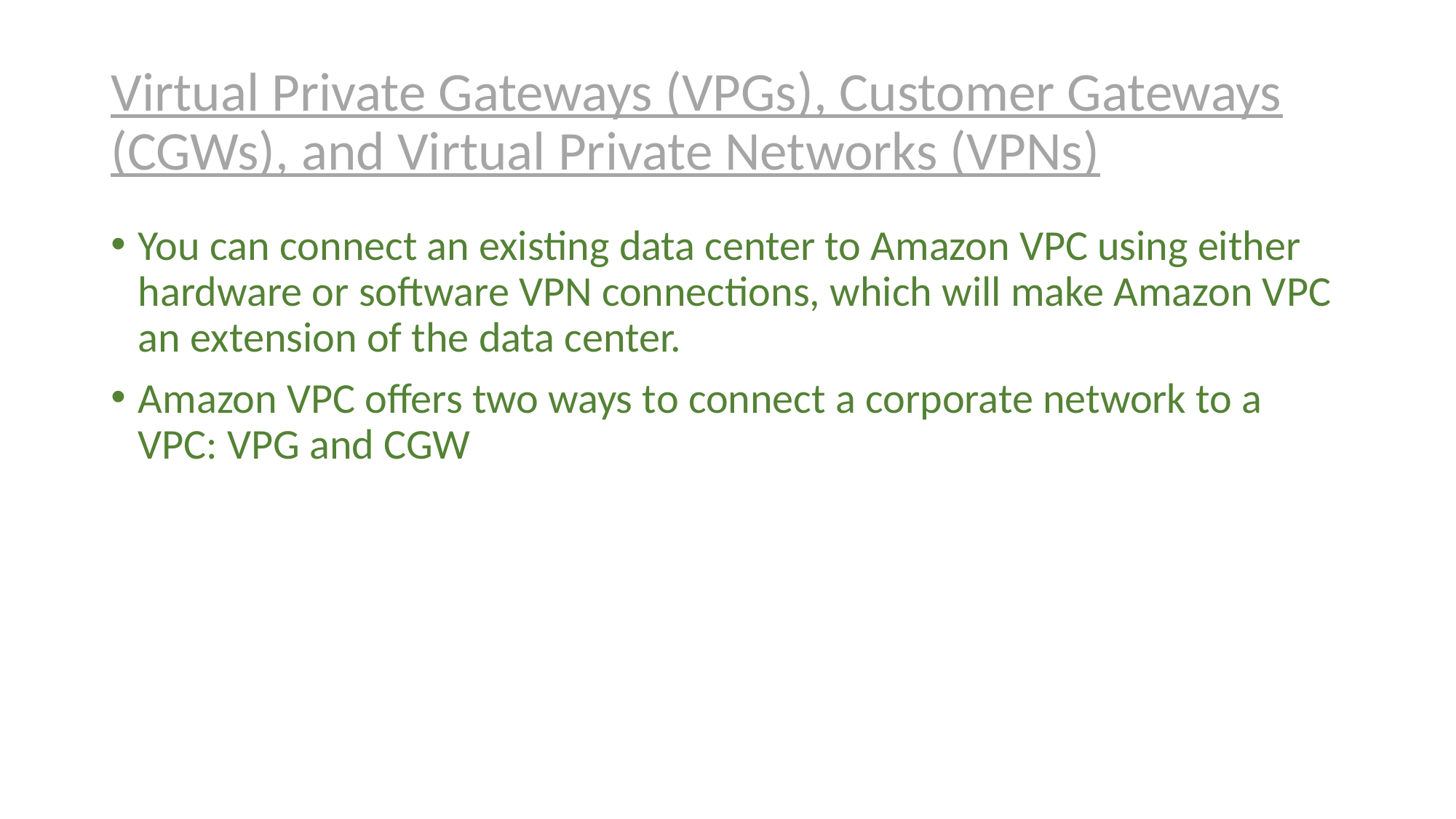

# Virtual Private Gateways (VPGs), Customer Gateways (CGWs), and Virtual Private Networks (VPNs)
You can connect an existing data center to Amazon VPC using either hardware or software VPN connections, which will make Amazon VPC an extension of the data center.
Amazon VPC offers two ways to connect a corporate network to a VPC: VPG and CGW